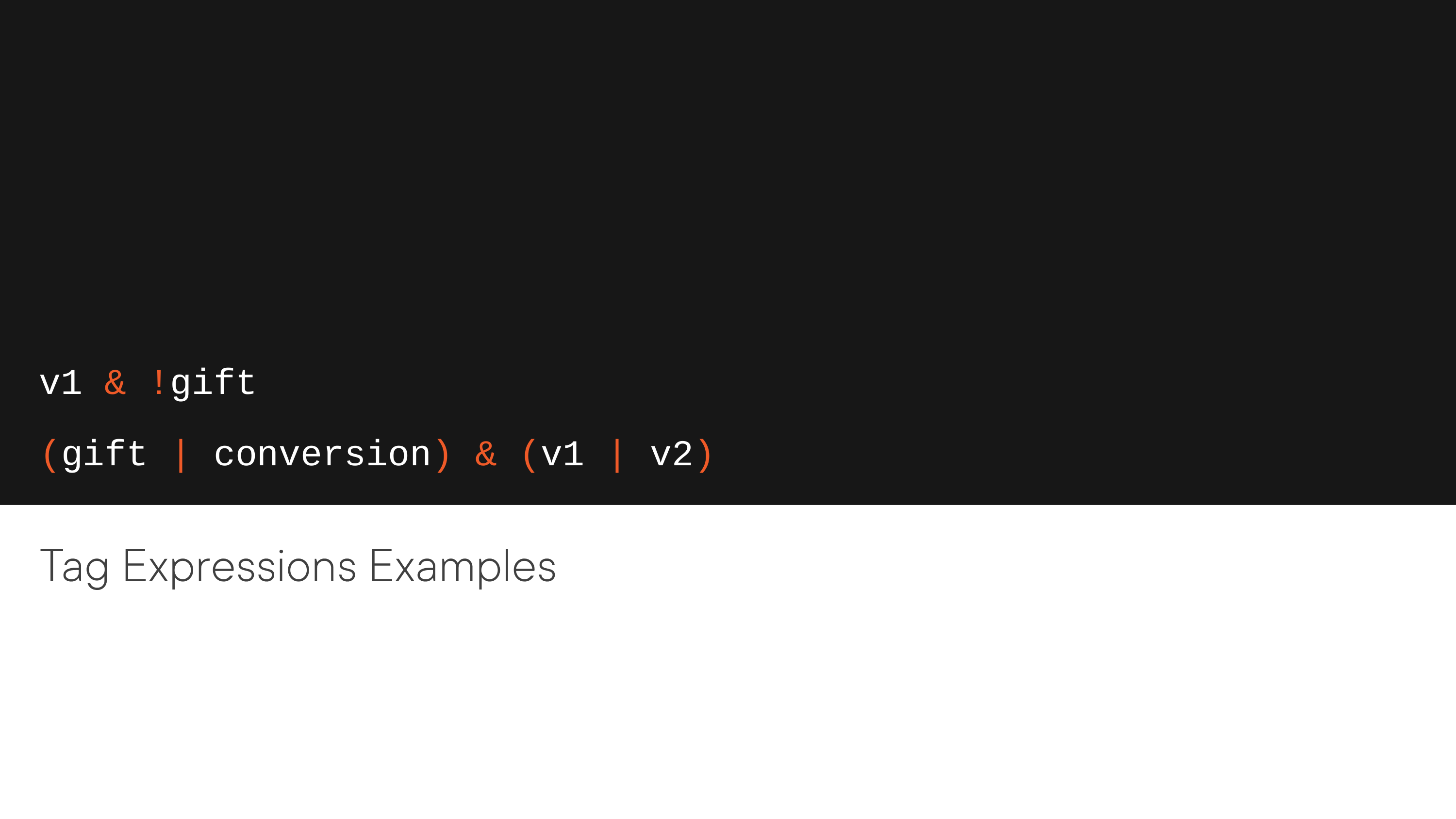

v1 & !gift
(gift | conversion) & (v1 | v2)
25